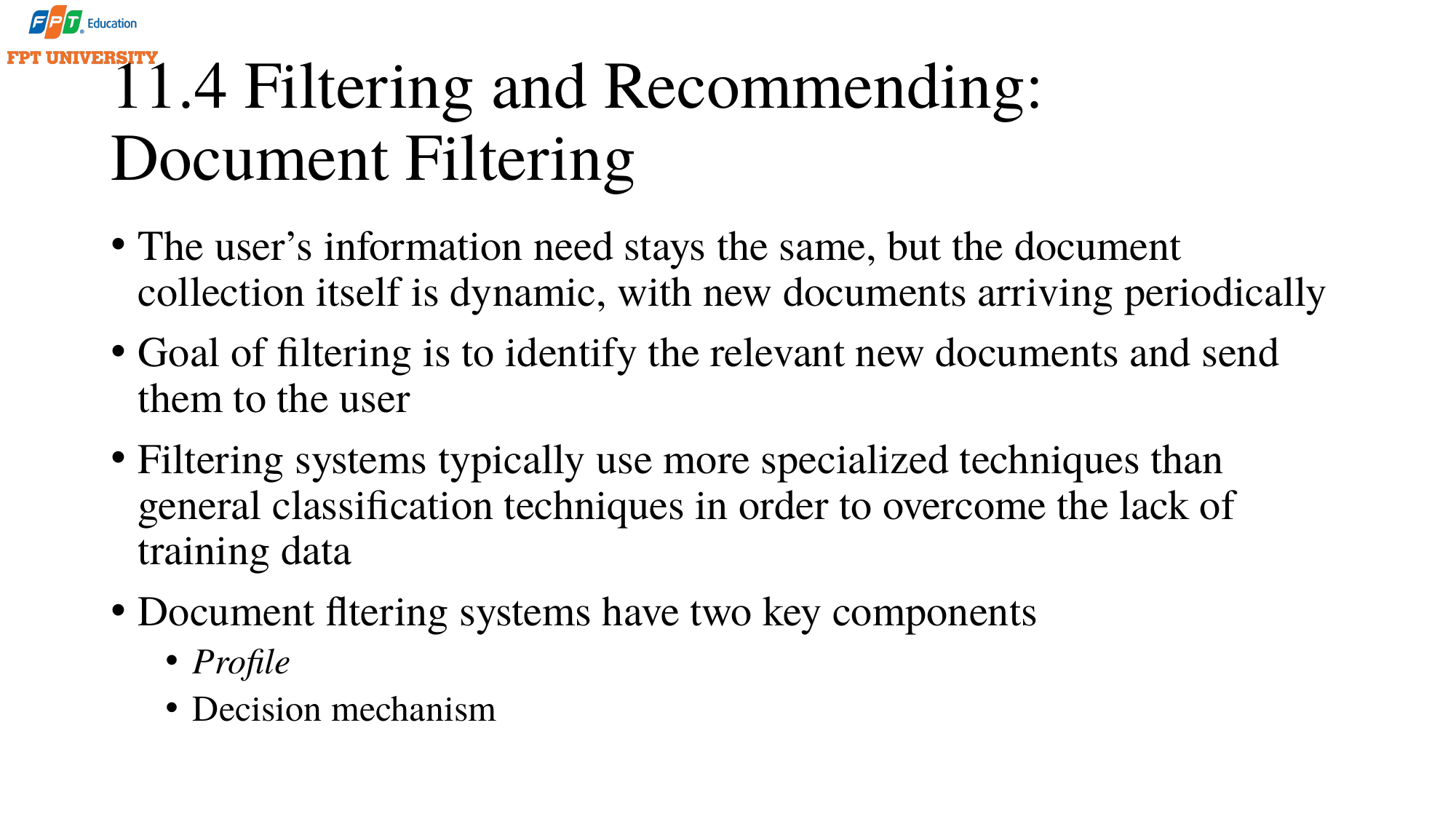

# 11.4 Filtering and Recommending: Document Filtering
The user’s information need stays the same, but the document collection itself is dynamic, with new documents arriving periodically
Goal of filtering is to identify the relevant new documents and send them to the user
Filtering systems typically use more specialized techniques than general classification techniques in order to overcome the lack of training data
Document fltering systems have two key components
Profile
Decision mechanism